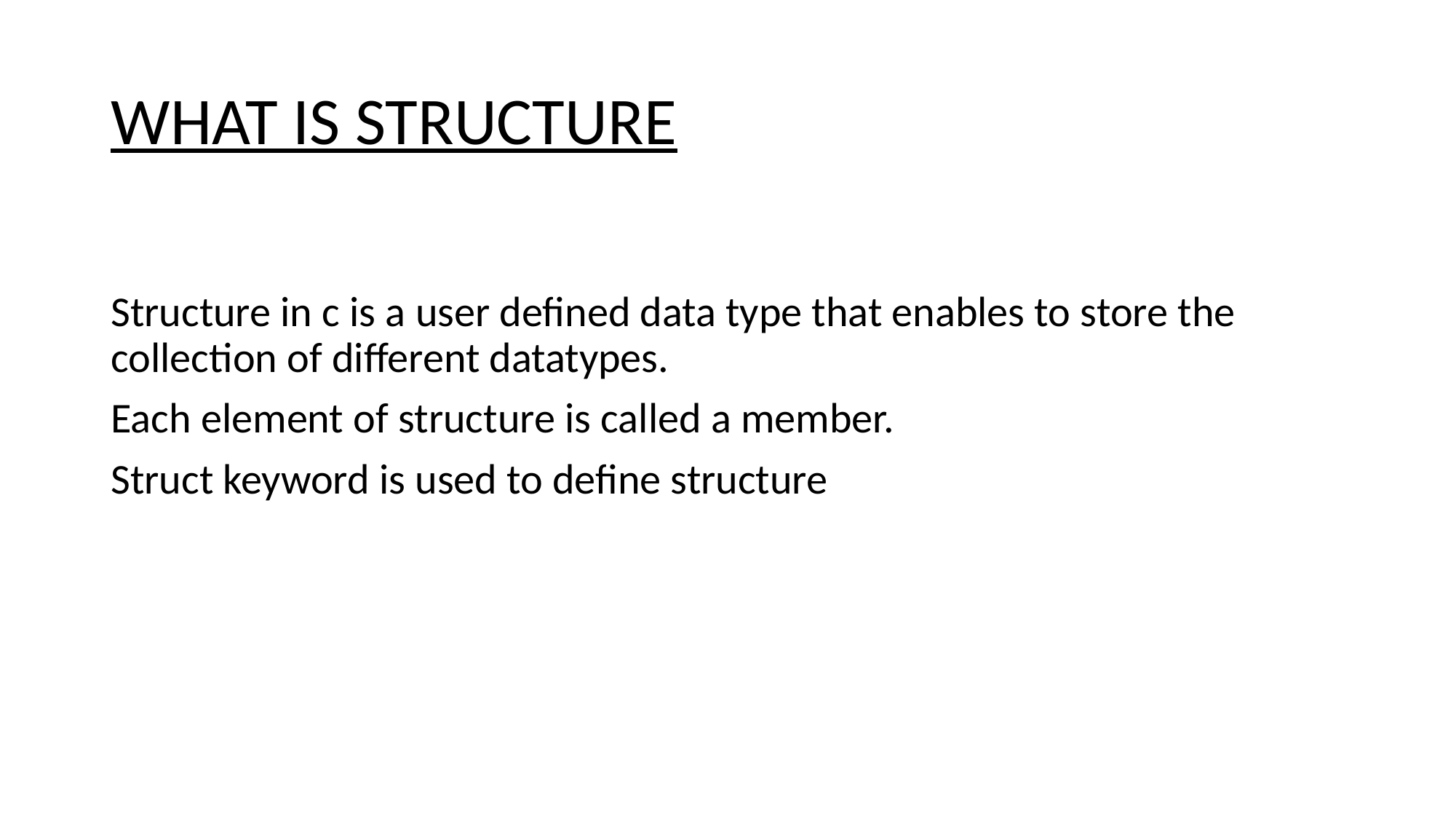

# WHAT IS STRUCTURE

Structure in c is a user defined data type that enables to store the collection of different datatypes.
Each element of structure is called a member.
Struct keyword is used to define structure